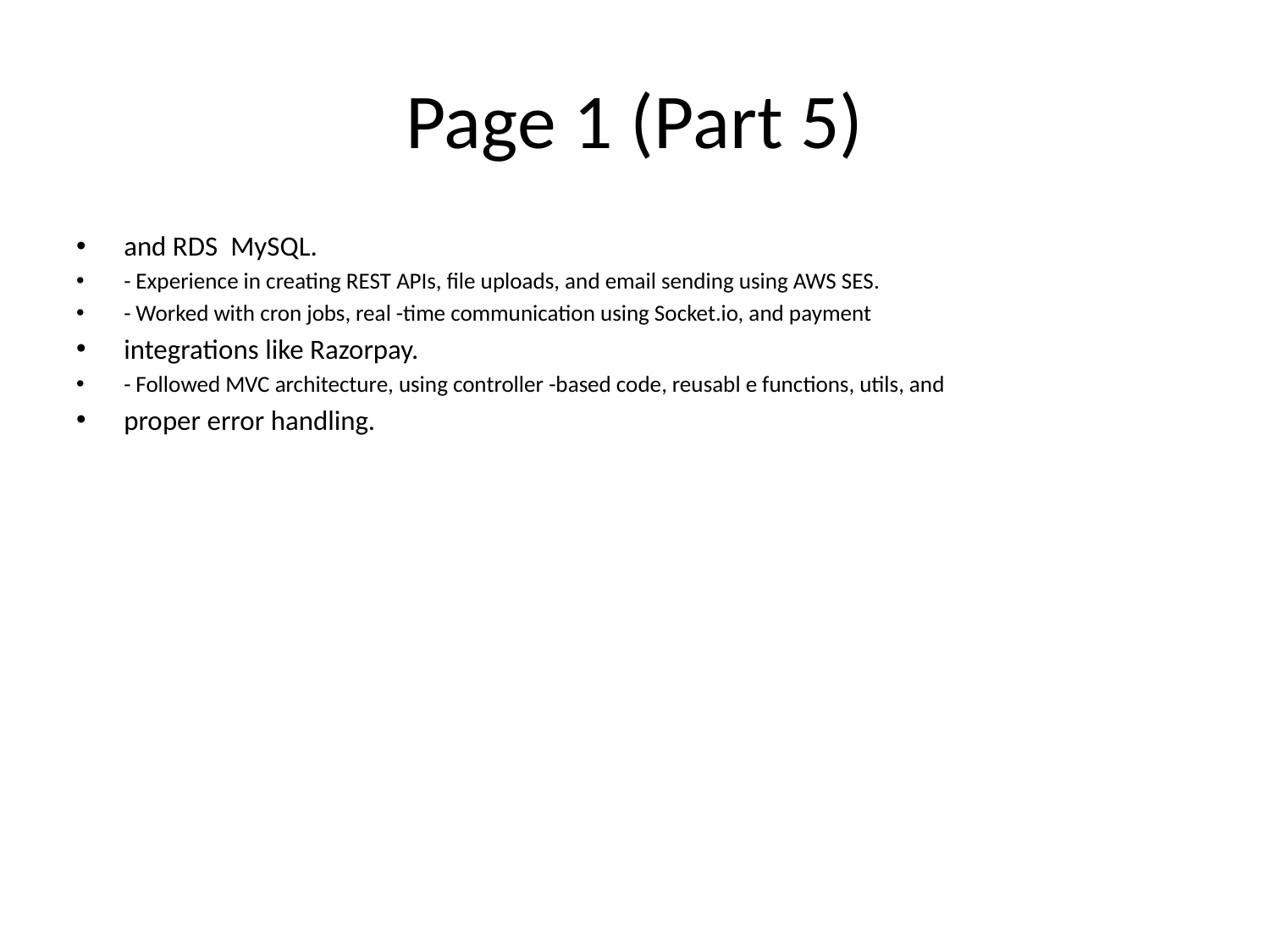

# Page 1 (Part 5)
and RDS  MySQL.
- Experience in creating REST APIs, file uploads, and email sending using AWS SES.
- Worked with cron jobs, real -time communication using Socket.io, and payment
integrations like Razorpay.
- Followed MVC architecture, using controller -based code, reusabl e functions, utils, and
proper error handling.